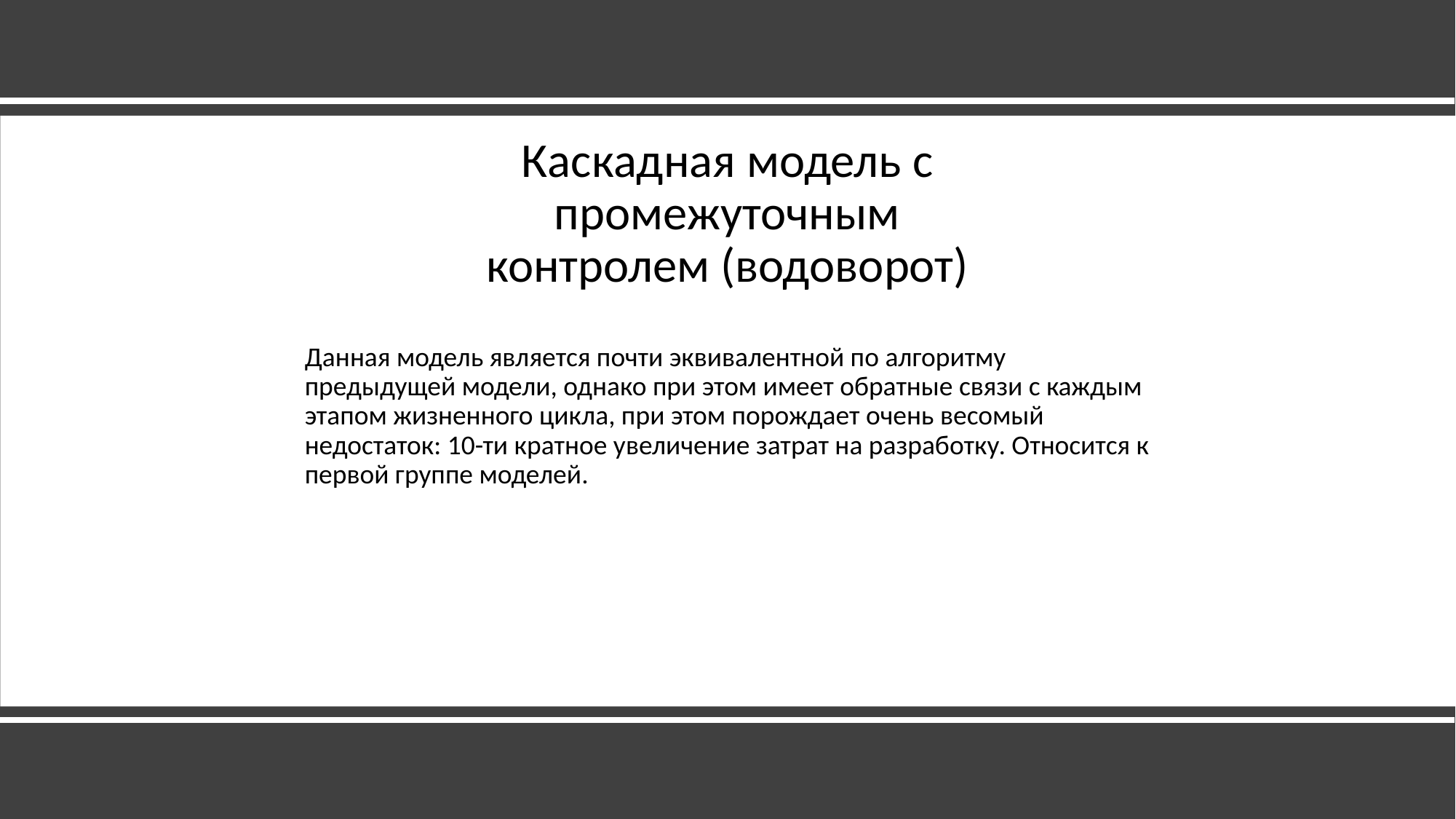

# Каскадная модель с промежуточным контролем (водоворот)
Данная модель является почти эквивалентной по алгоритму предыдущей модели, однако при этом имеет обратные связи с каждым этапом жизненного цикла, при этом порождает очень весомый недостаток: 10-ти кратное увеличение затрат на разработку. Относится к первой группе моделей.